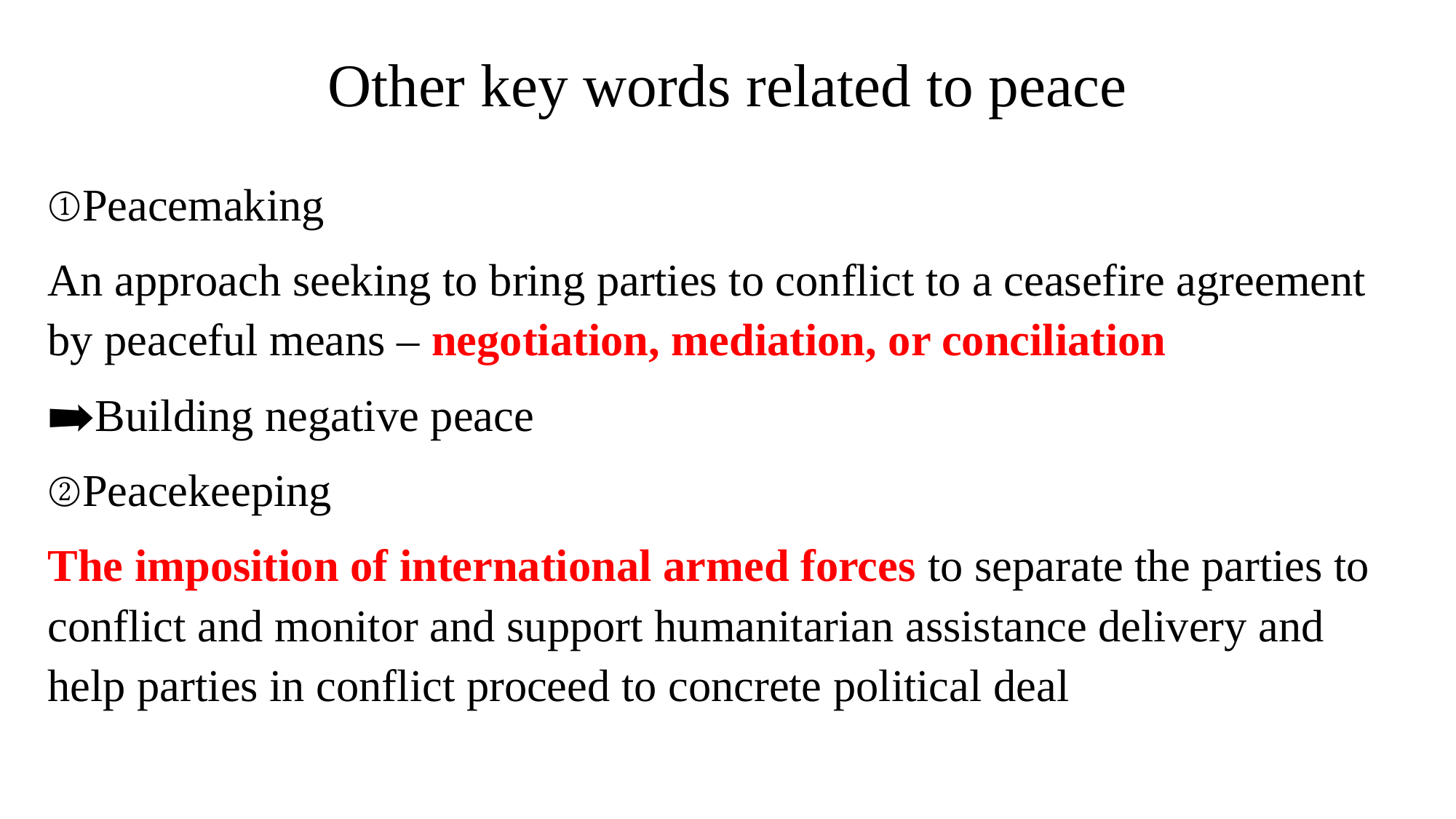

# Other key words related to peace
①Peacemaking
An approach seeking to bring parties to conflict to a ceasefire agreement by peaceful means – negotiation, mediation, or conciliation
➡Building negative peace
②Peacekeeping
The imposition of international armed forces to separate the parties to conflict and monitor and support humanitarian assistance delivery and help parties in conflict proceed to concrete political deal